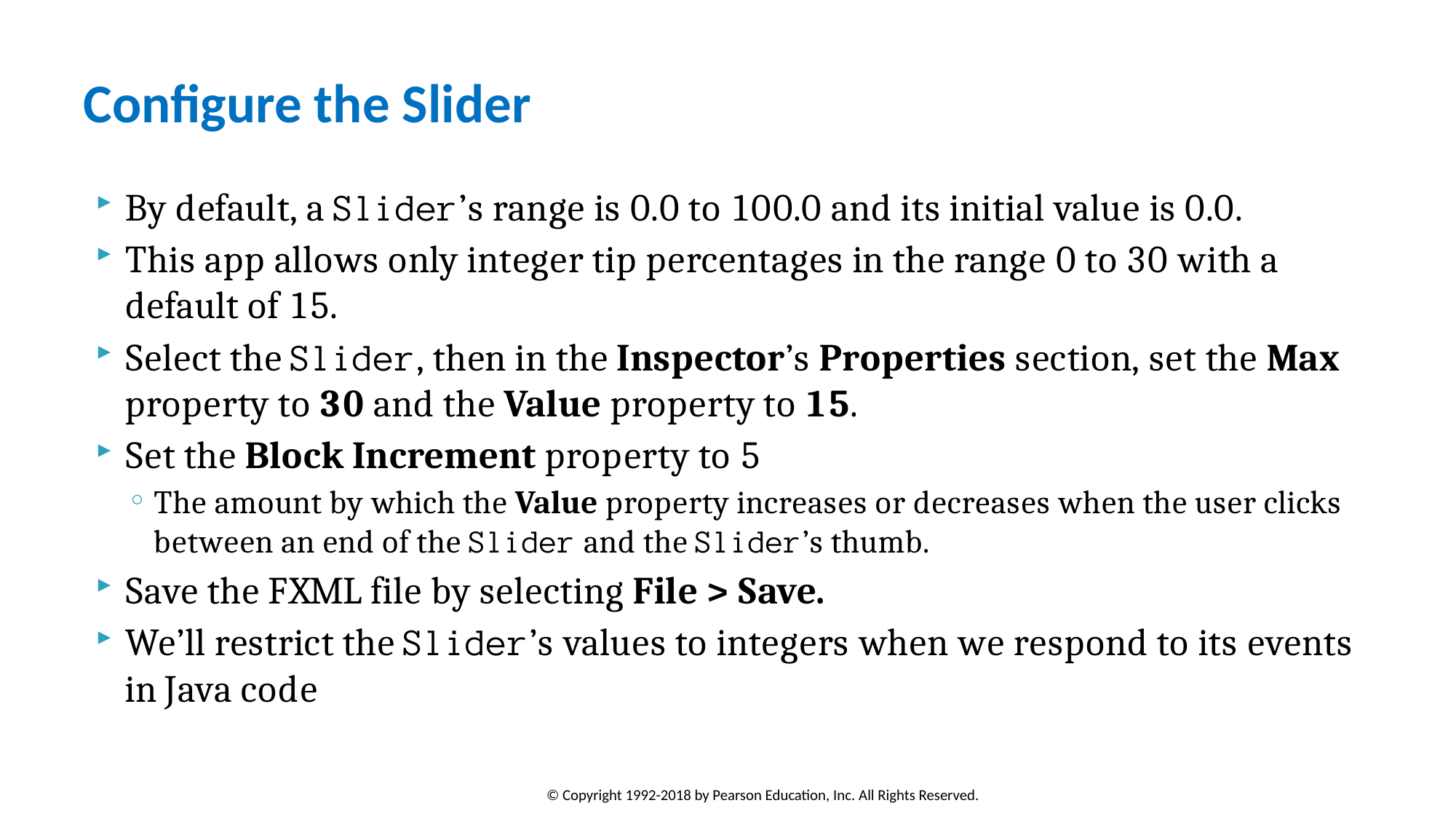

# Configure the Slider
By default, a Slider’s range is 0.0 to 100.0 and its initial value is 0.0.
This app allows only integer tip percentages in the range 0 to 30 with a default of 15.
Select the Slider, then in the Inspector’s Properties section, set the Max property to 30 and the Value property to 15.
Set the Block Increment property to 5
The amount by which the Value property increases or decreases when the user clicks between an end of the Slider and the Slider’s thumb.
Save the FXML file by selecting File > Save.
We’ll restrict the Slider’s values to integers when we respond to its events in Java code

© Copyright 1992-2018 by Pearson Education, Inc. All Rights Reserved.